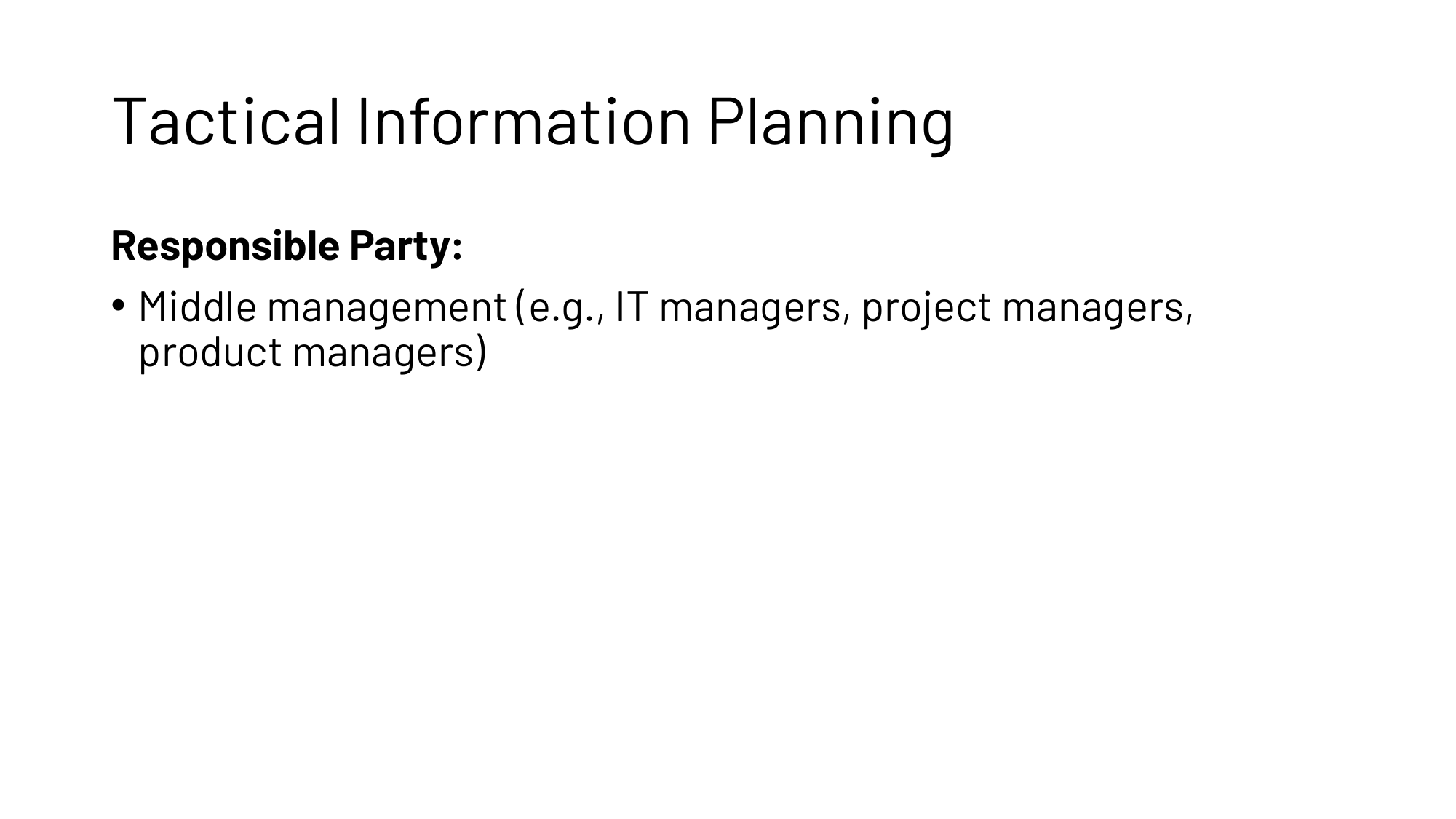

# Tactical Information Planning
Responsible Party:
Middle management (e.g., IT managers, project managers, product managers)